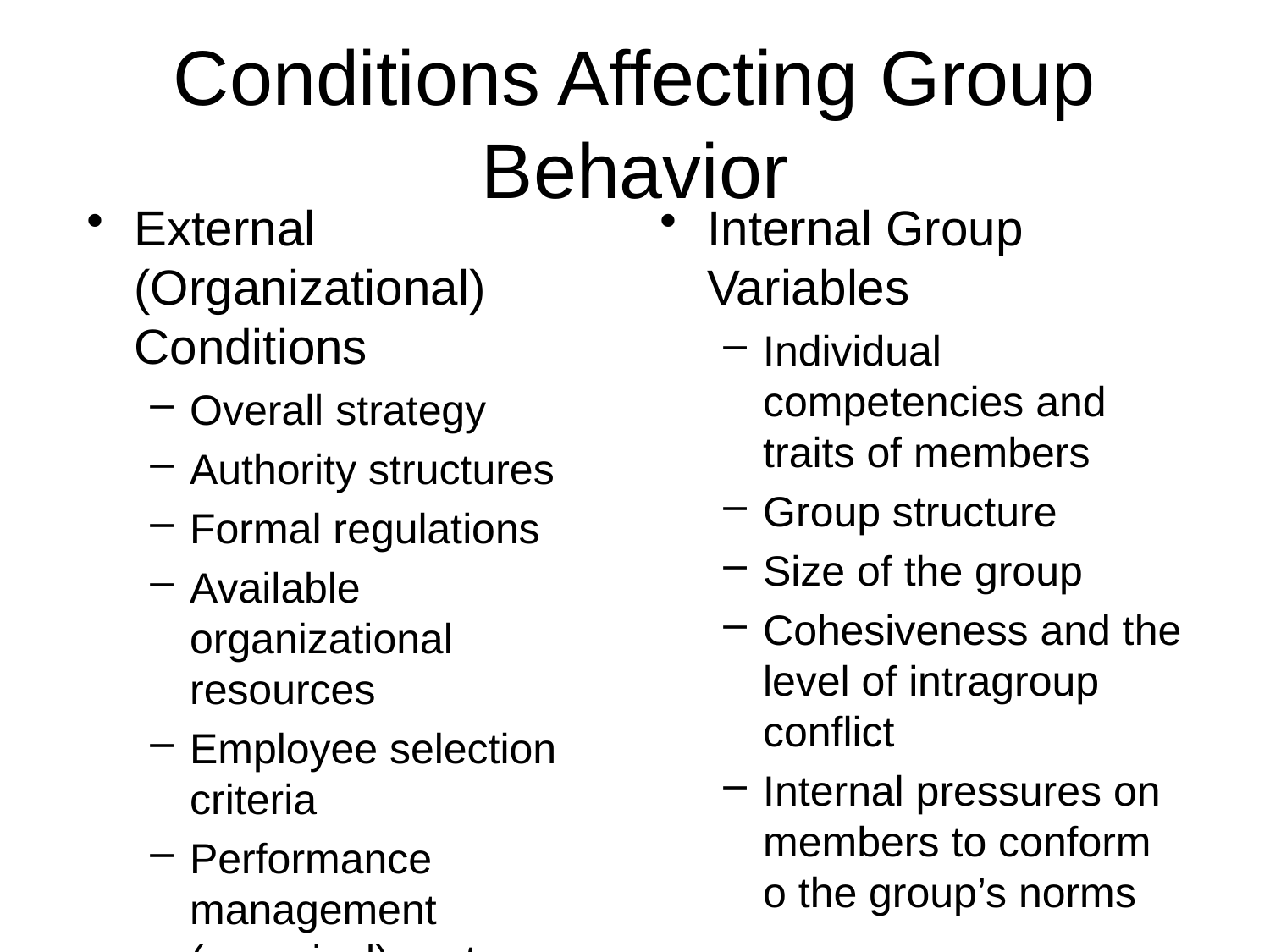

# Conditions Affecting Group Behavior
External (Organizational) Conditions
Overall strategy
Authority structures
Formal regulations
Available organizational resources
Employee selection criteria
Performance management (appraisal) system
Organizational culture
General physical layout
Internal Group
Variables
Individual competencies and traits of members
Group structure
Size of the group
Cohesiveness and the level of intragroup conflict
Internal pressures on members to conform o the group’s norms